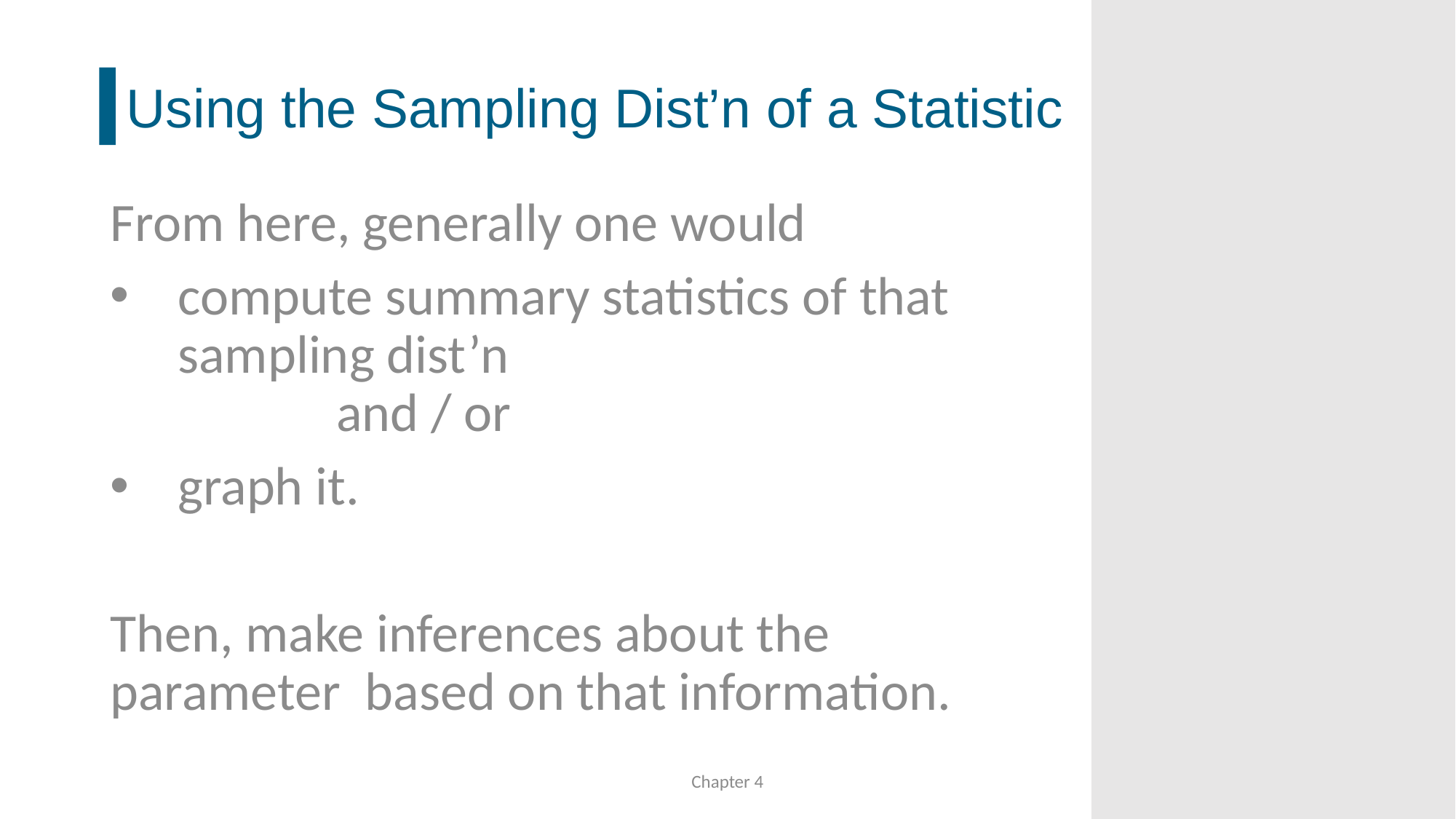

# Using the Sampling Dist’n of a Statistic

From here, generally one would
compute summary statistics of that
sampling dist’n
             and / or
graph it.

Then, make inferences about the
parameter  based on that information.
Chapter 4
16